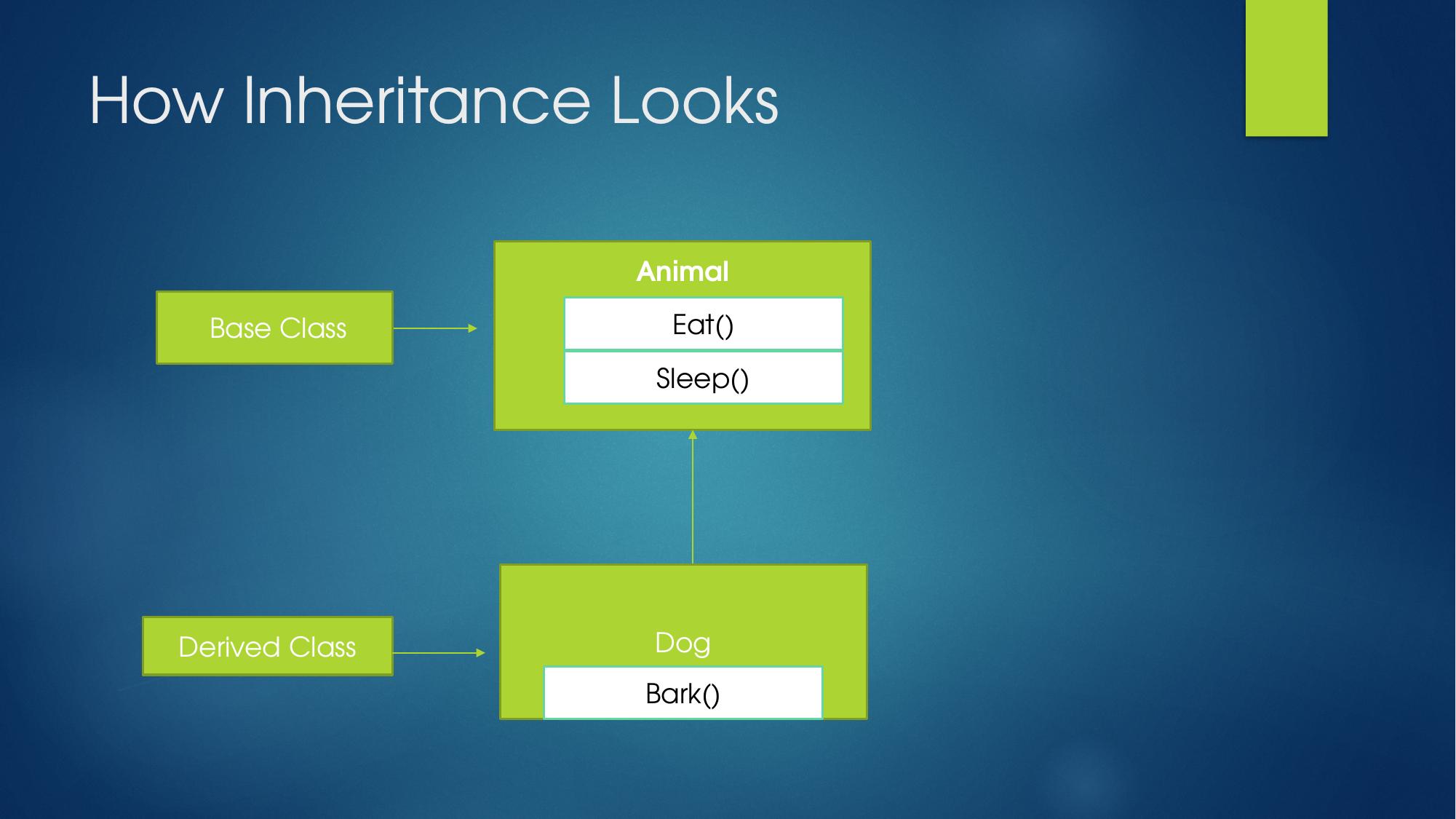

# How Inheritance Looks
Animal

 Base Class
Eat()
Sleep()
Dog
Derived Class
Bark()